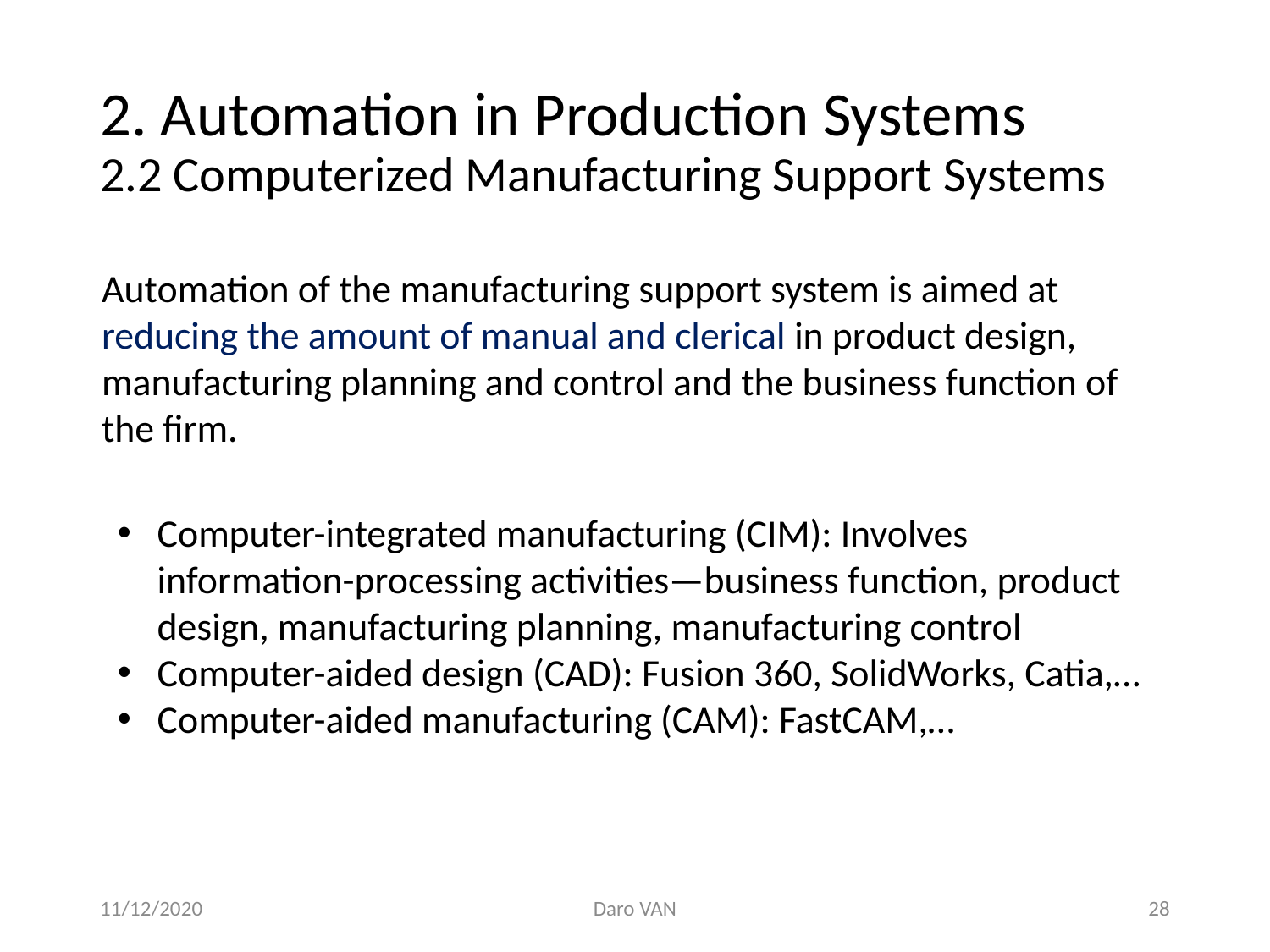

# 2. Automation in Production Systems 2.2 Computerized Manufacturing Support Systems
Automation of the manufacturing support system is aimed at reducing the amount of manual and clerical in product design, manufacturing planning and control and the business function of the firm.
Computer-integrated manufacturing (CIM): Involves information-processing activities—business function, product design, manufacturing planning, manufacturing control
Computer-aided design (CAD): Fusion 360, SolidWorks, Catia,…
Computer-aided manufacturing (CAM): FastCAM,…
11/12/2020
Daro VAN
28